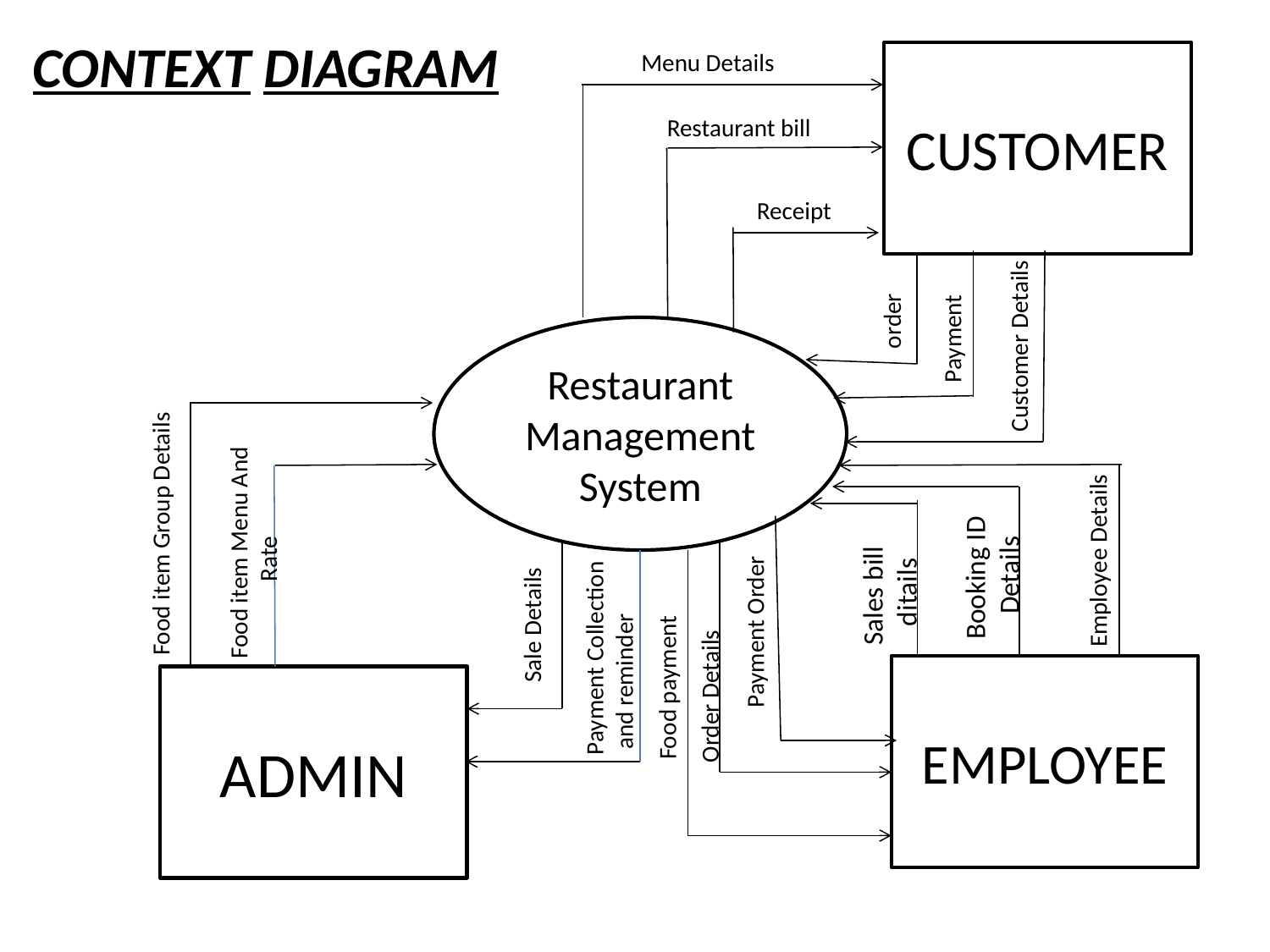

CONTEXT DIAGRAM
Menu Details
CUSTOMER
Restaurant bill
Receipt
order
Payment
Restaurant Management System
Customer Details
Food item Menu And
              Rate
Food item Group Details
Booking ID
    Details
Employee Details
Sales bill
   ditails
Sale Details
Payment Order
Payment Collection
 and reminder
EMPLOYEE
Food payment
ADMIN
Order Details